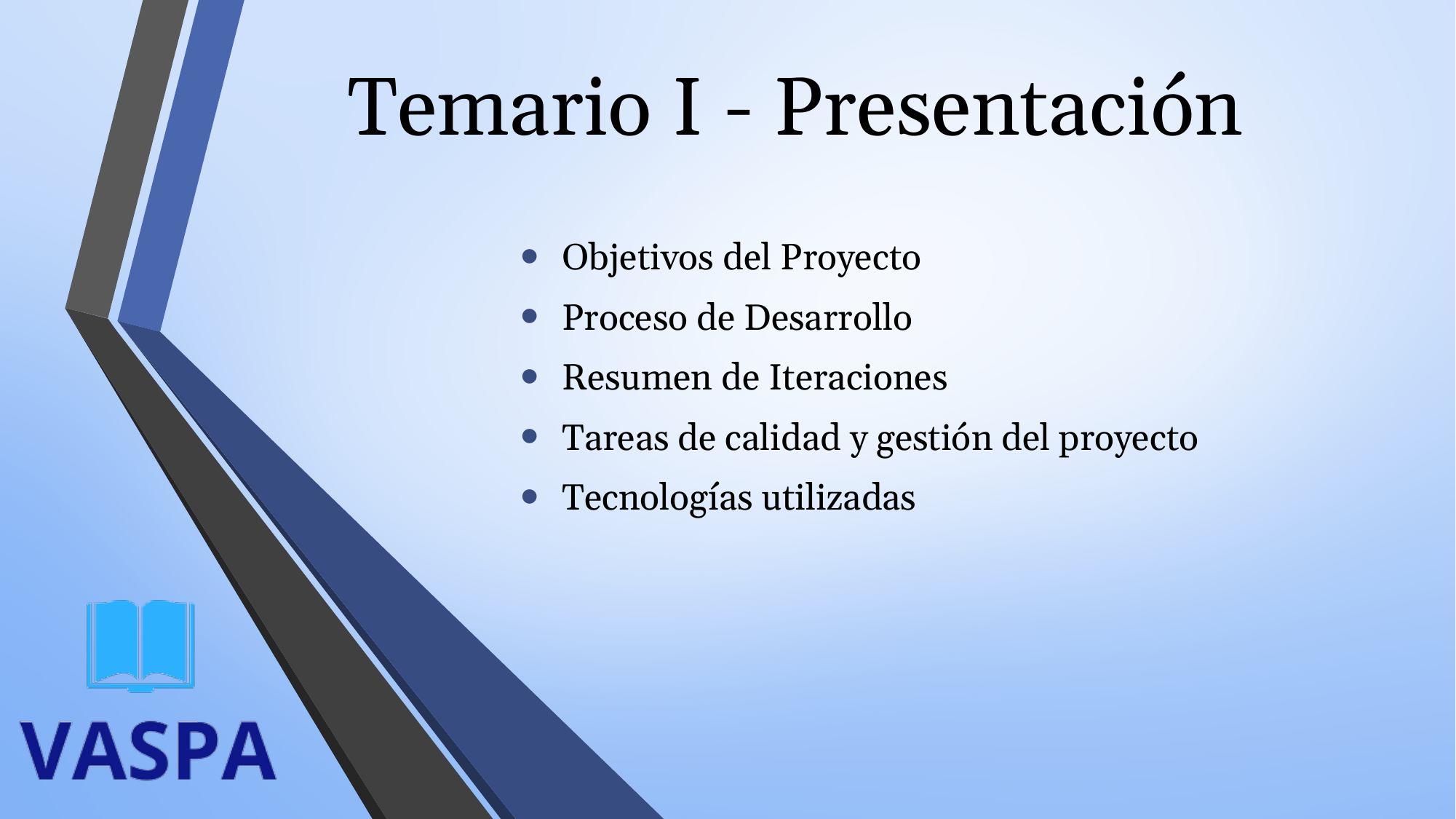

# Temario I - Presentación
Objetivos del Proyecto
Proceso de Desarrollo
Resumen de Iteraciones
Tareas de calidad y gestión del proyecto
Tecnologías utilizadas